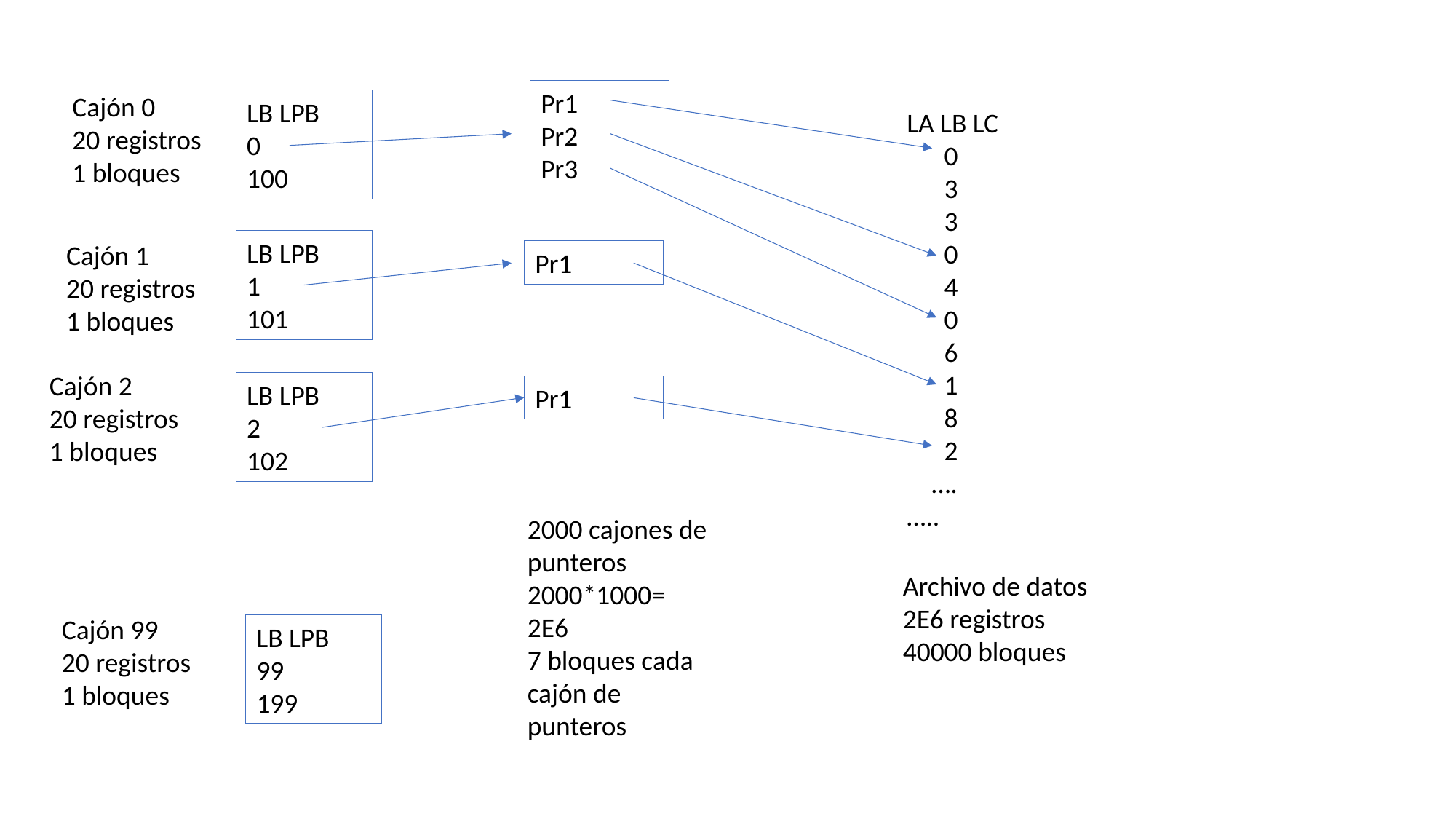

Pr1
Pr2
Pr3
Cajón 0
20 registros
1 bloques

LB LPB
0
100
LA LB LC
      0
      3
      3
      0
      4
      0
      6
      1
      8
      2
    ….
…..
LB LPB
1
101
Cajón 1
20 registros
1 bloques

Pr1
Cajón 2
20 registros
1 bloques

LB LPB
2
102
Pr1
2000 cajones de punteros
2000*1000= 2E6
7 bloques cada cajón de punteros
Archivo de datos
2E6 registros
40000 bloques
Cajón 99
20 registros
1 bloques

LB LPB
99
199